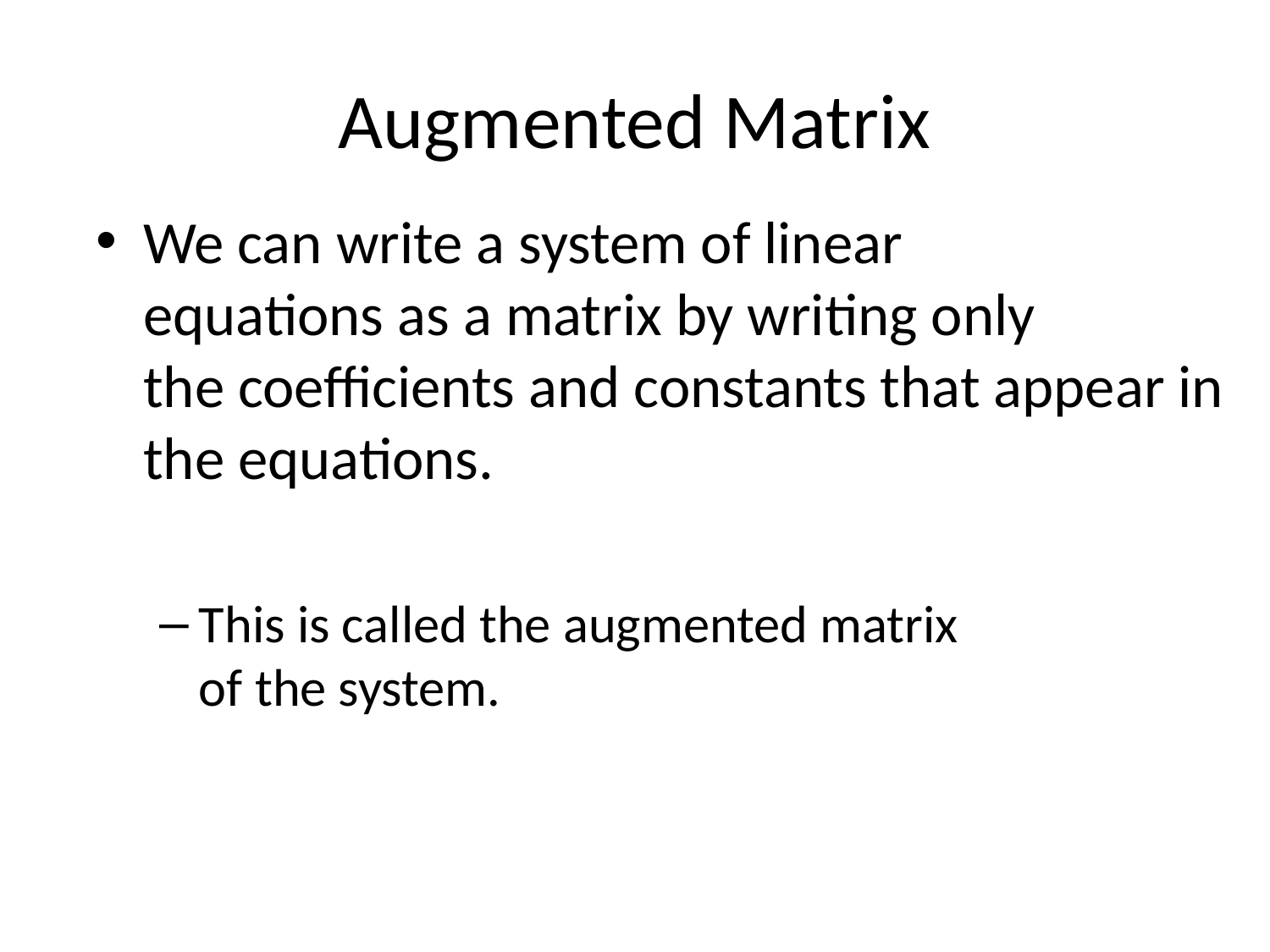

# Augmented Matrix
We can write a system of linear
equations as a matrix by writing only
the coefficients and constants that appear in the equations.

This is called the augmented matrix
of the system.